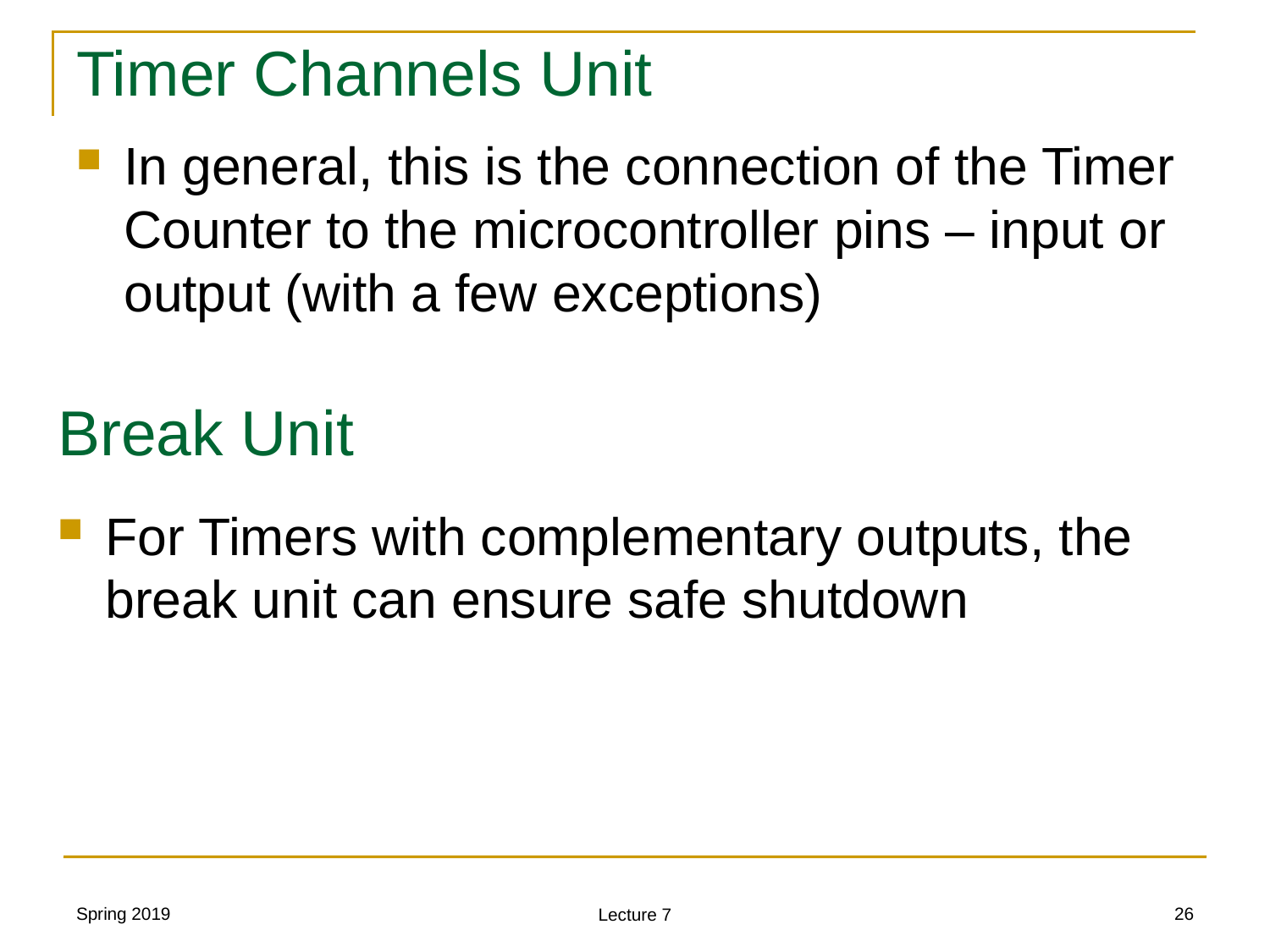

# Timer Channels Unit
In general, this is the connection of the Timer Counter to the microcontroller pins – input or output (with a few exceptions)
Break Unit
For Timers with complementary outputs, the break unit can ensure safe shutdown
Spring 2019
26
Lecture 7